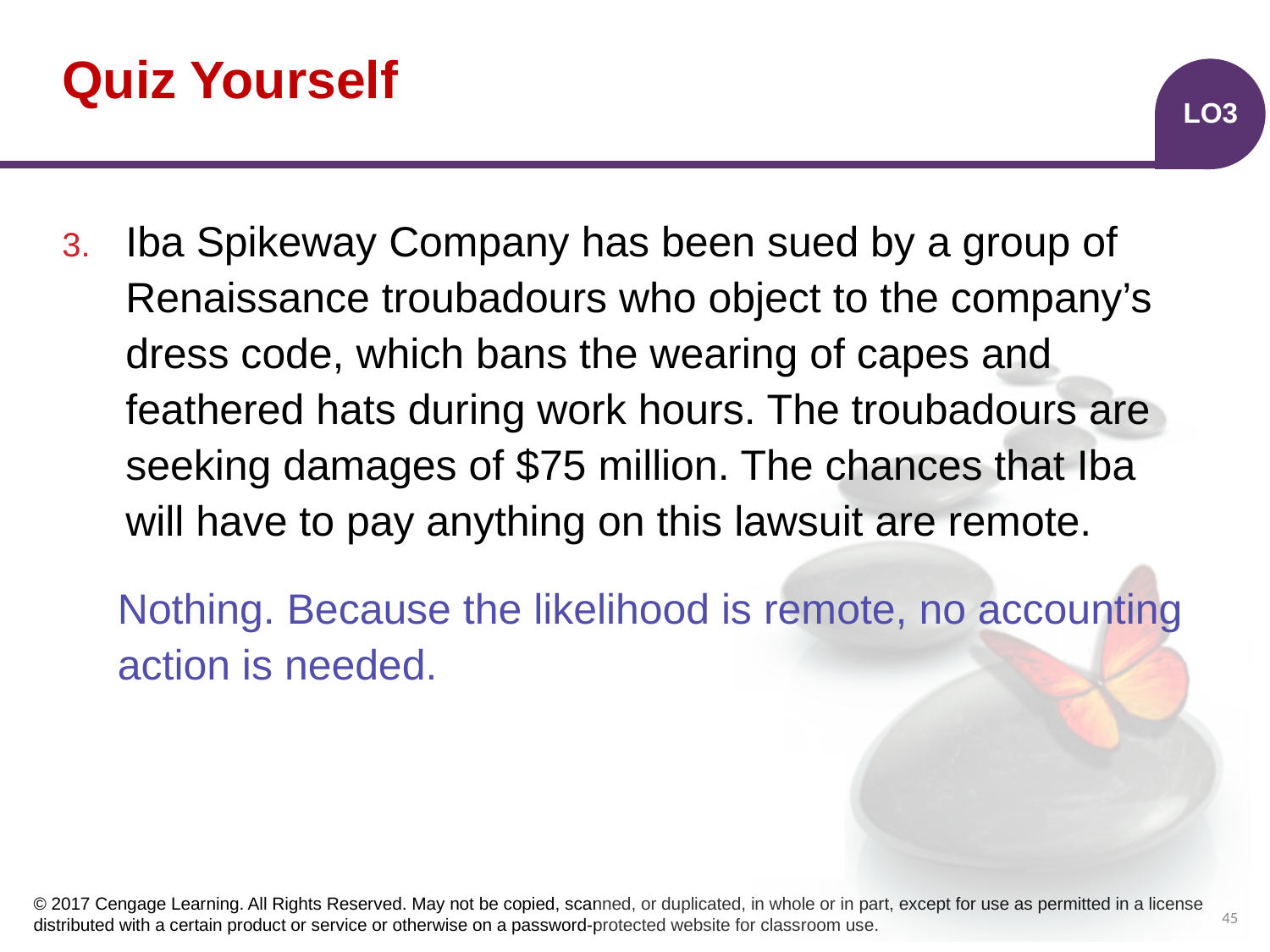

# Quiz Yourself
LO3
Iba Spikeway Company has been sued by a group of  Renaissance troubadours who object to the company’s dress code, which bans the wearing of capes and feathered hats during work hours. The troubadours are seeking damages of $75 million. The chances that Iba will have to pay anything on this lawsuit are remote.
Nothing. Because the likelihood is remote, no accounting action is needed.

45